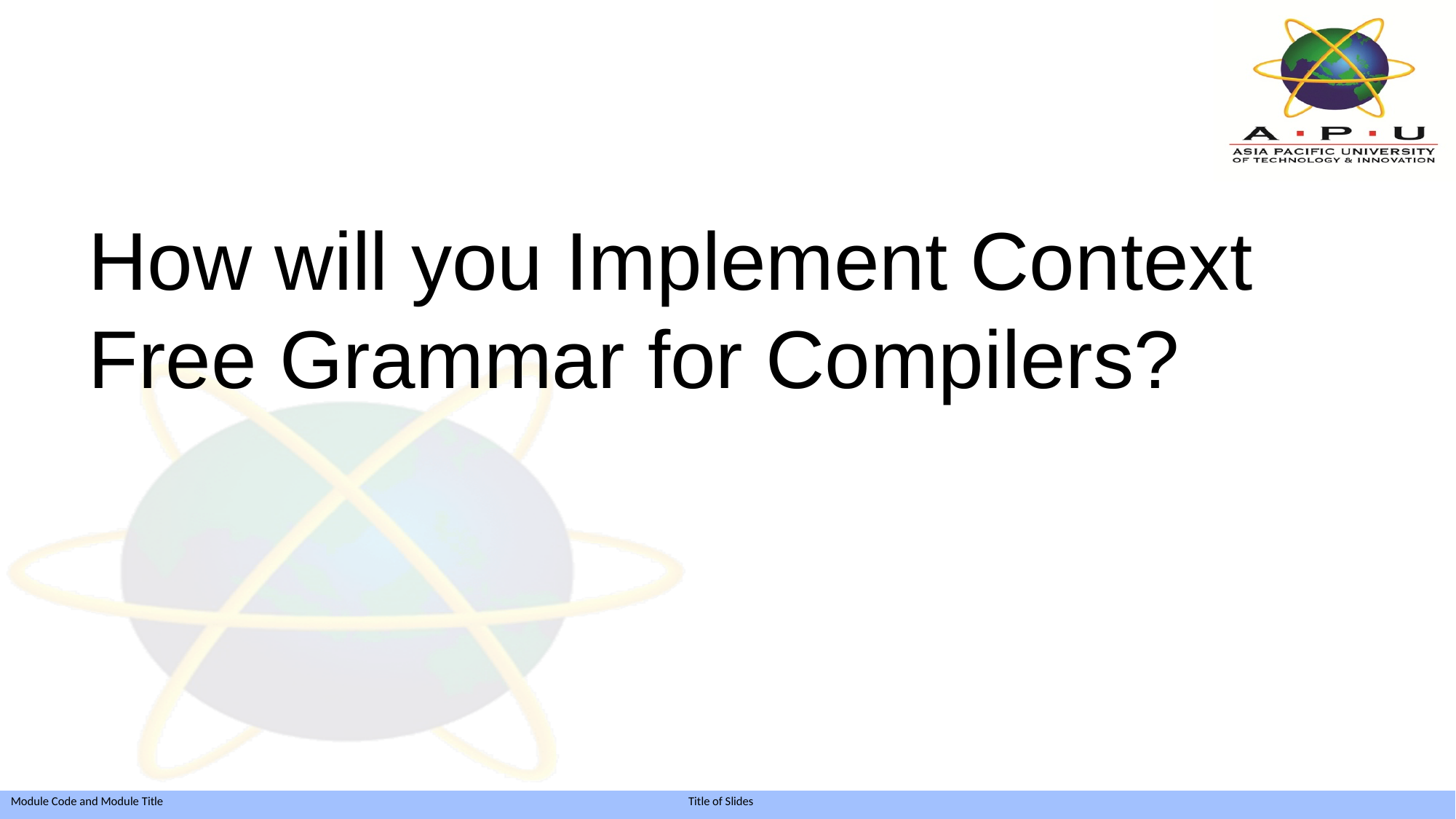

How will you Implement Context Free Grammar for Compilers?